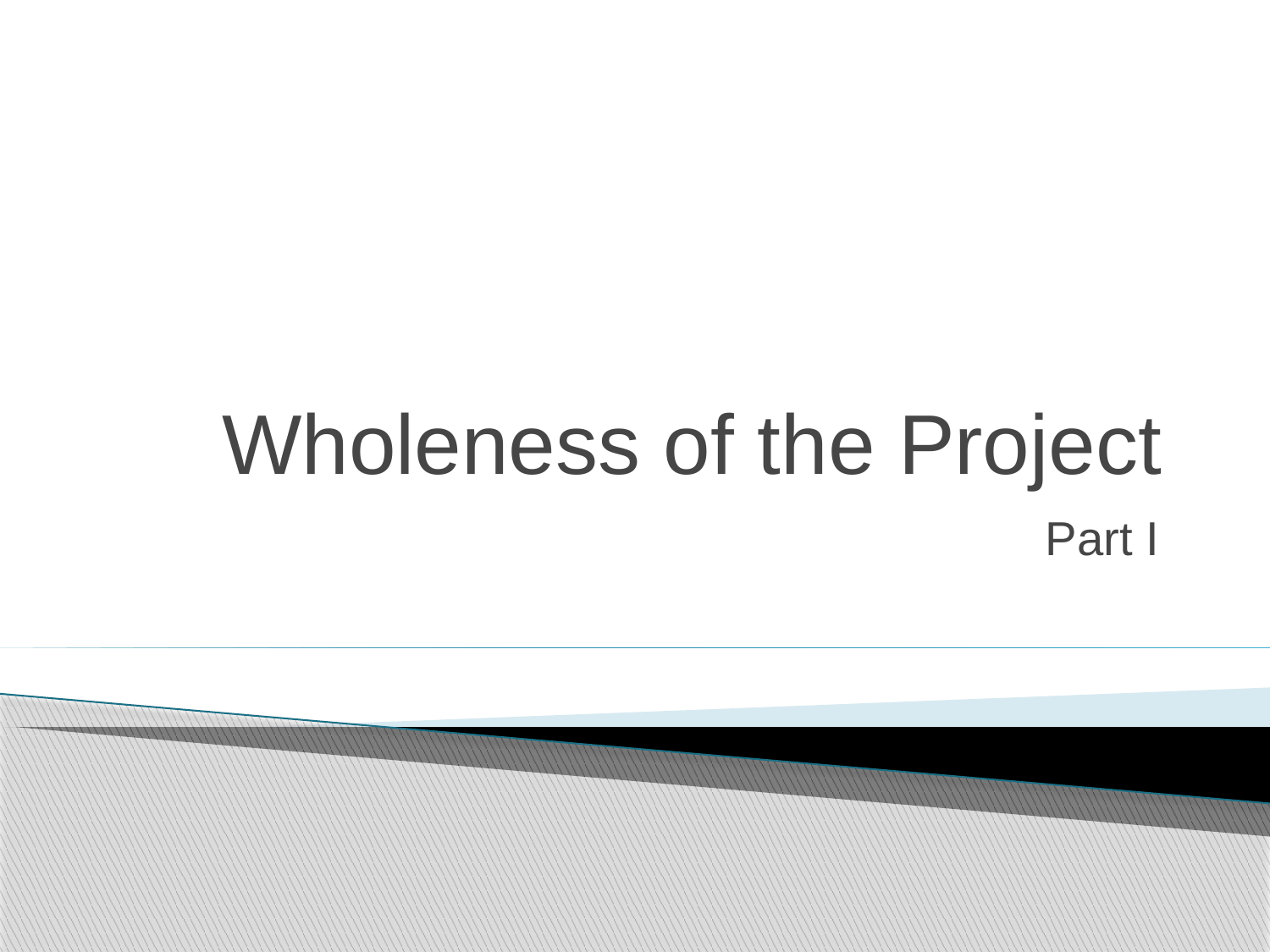

# Wholeness of the Project
Part I